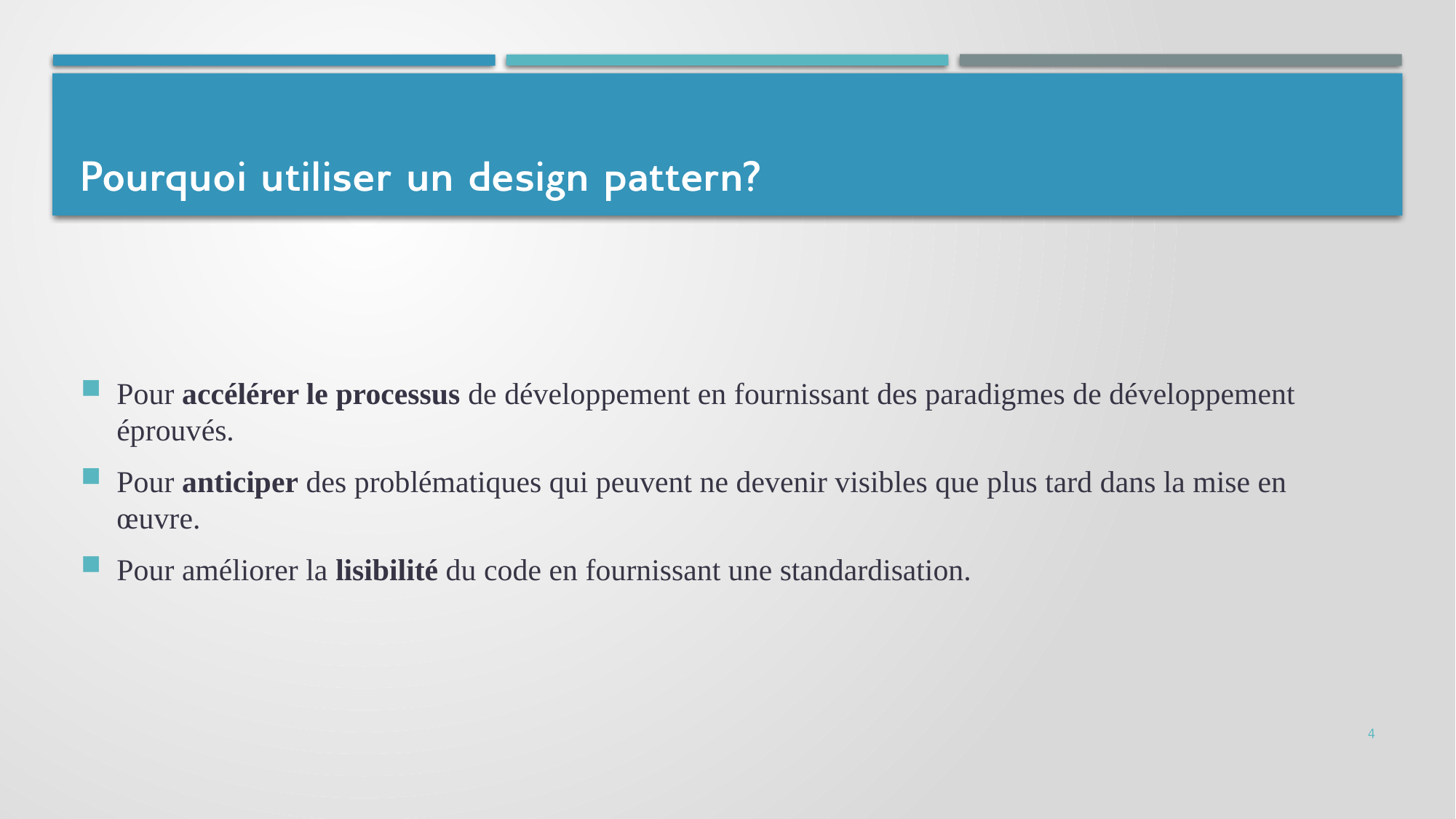

# Pourquoi utiliser un design pattern?
Pour accélérer le processus de développement en fournissant des paradigmes de développement éprouvés.
Pour anticiper des problématiques qui peuvent ne devenir visibles que plus tard dans la mise en œuvre.
Pour améliorer la lisibilité du code en fournissant une standardisation.
4